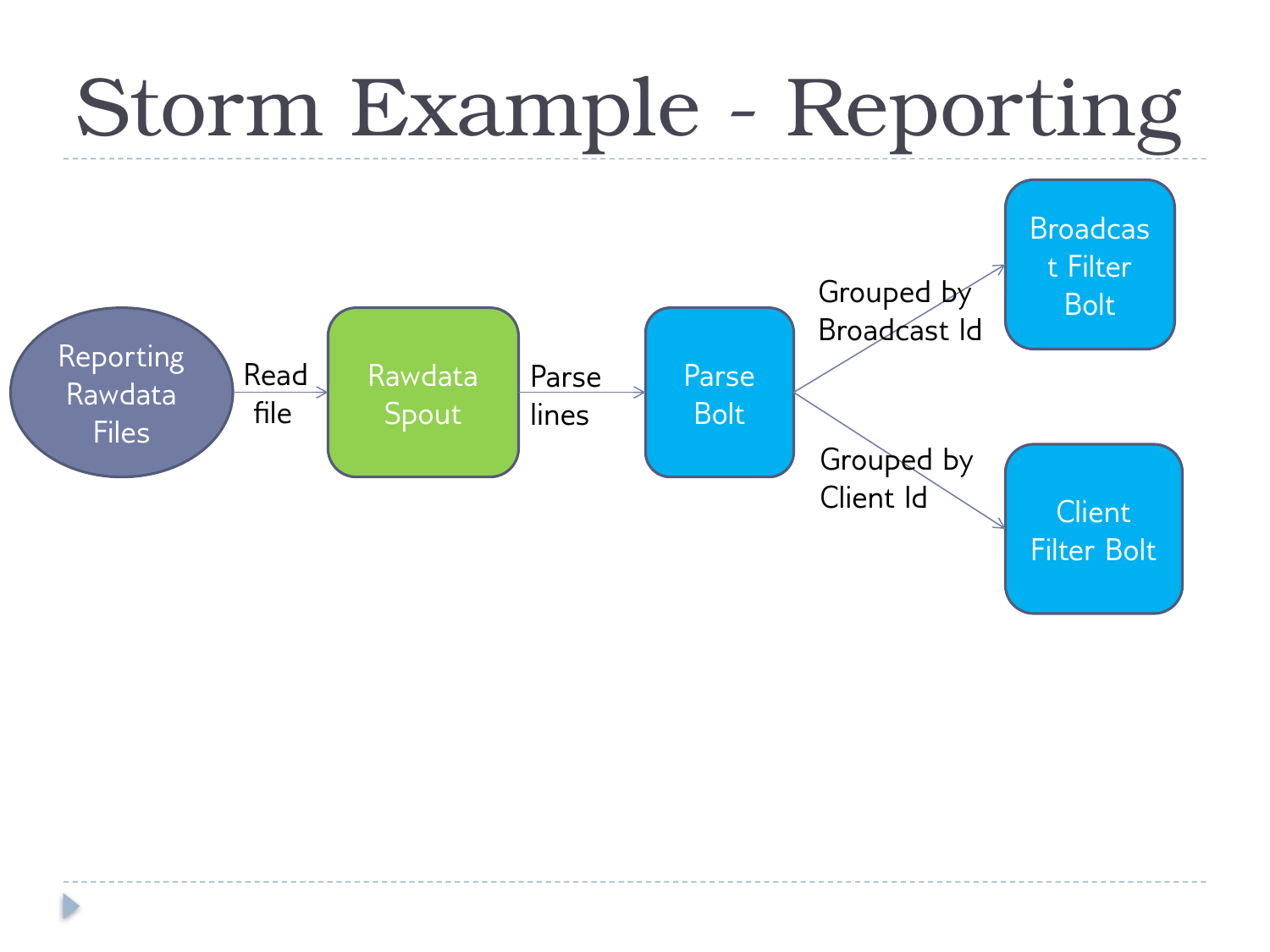

# Storm Example - Reporting
Broadcast Filter Bolt
Grouped by
Broadcast Id
Reporting Rawdata
Files
Rawdata Spout
Parse Bolt
Read
 file
Parse
lines
Grouped by
Client Id
Client Filter Bolt